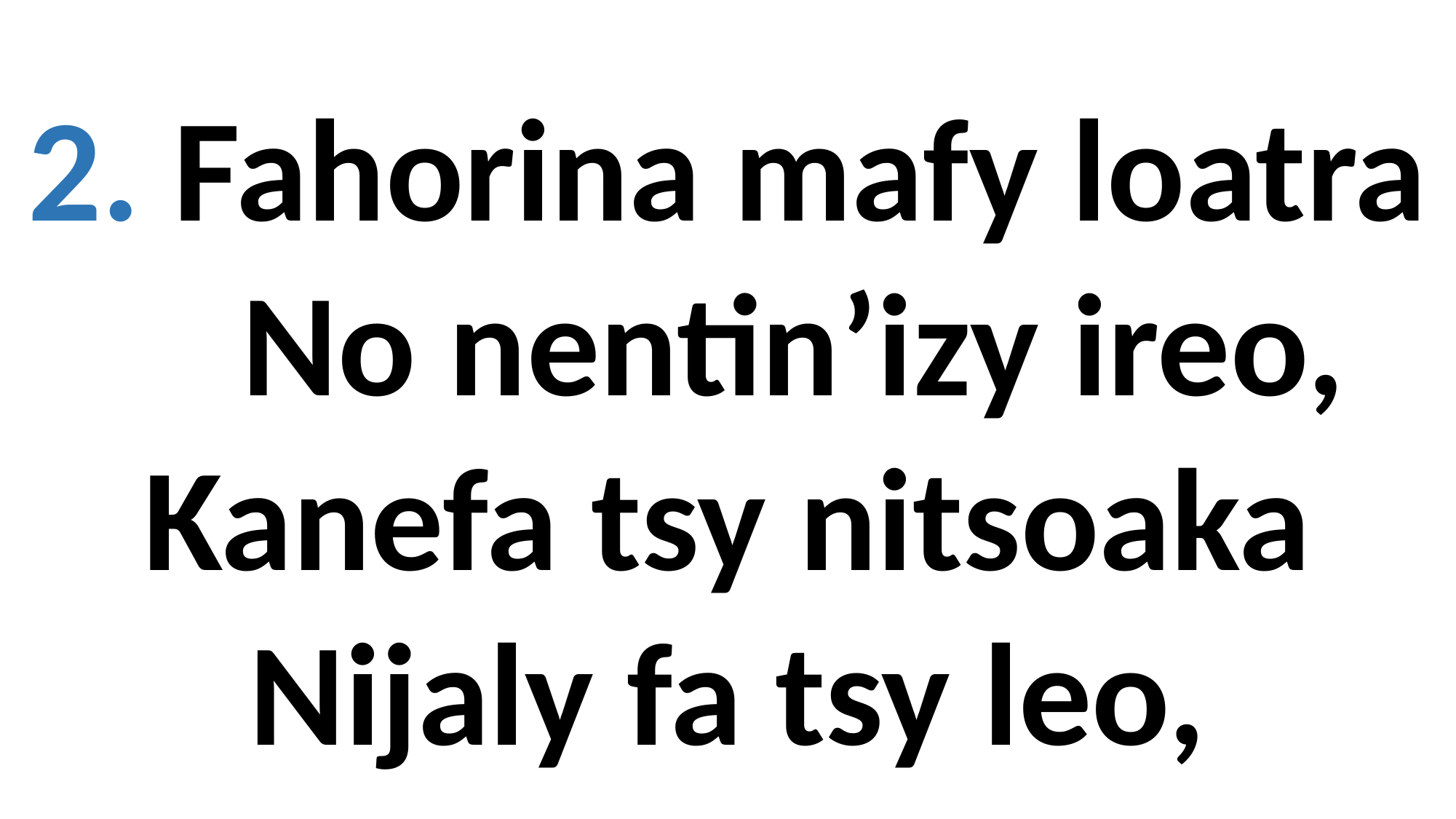

2. Fahorina mafy loatra
    No nentin’izy ireo,
Kanefa tsy nitsoaka
Nijaly fa tsy leo,